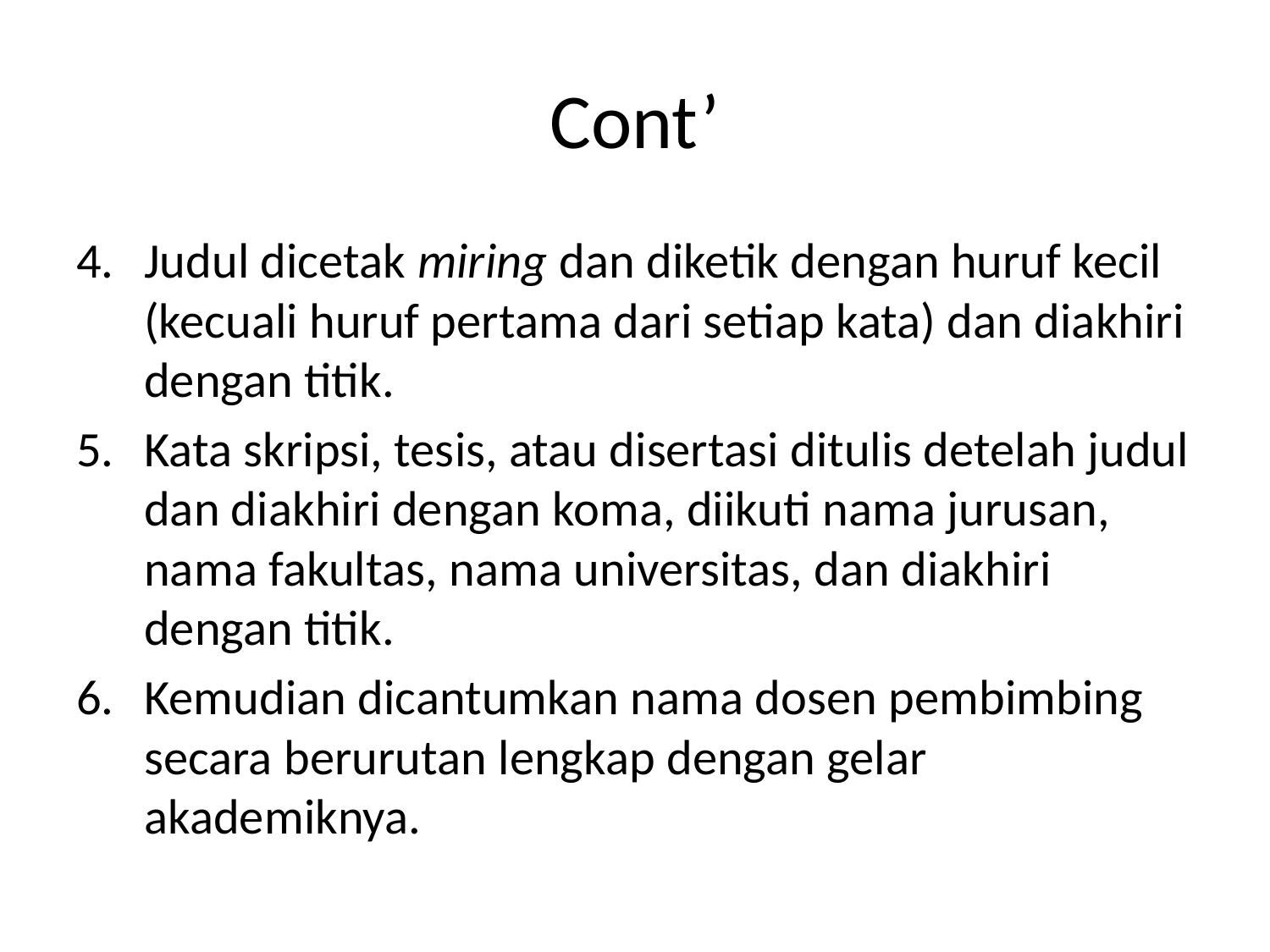

# Cont’
Judul dicetak miring dan diketik dengan huruf kecil (kecuali huruf pertama dari setiap kata) dan diakhiri dengan titik.
Kata skripsi, tesis, atau disertasi ditulis detelah judul dan diakhiri dengan koma, diikuti nama jurusan, nama fakultas, nama universitas, dan diakhiri dengan titik.
Kemudian dicantumkan nama dosen pembimbing secara berurutan lengkap dengan gelar akademiknya.